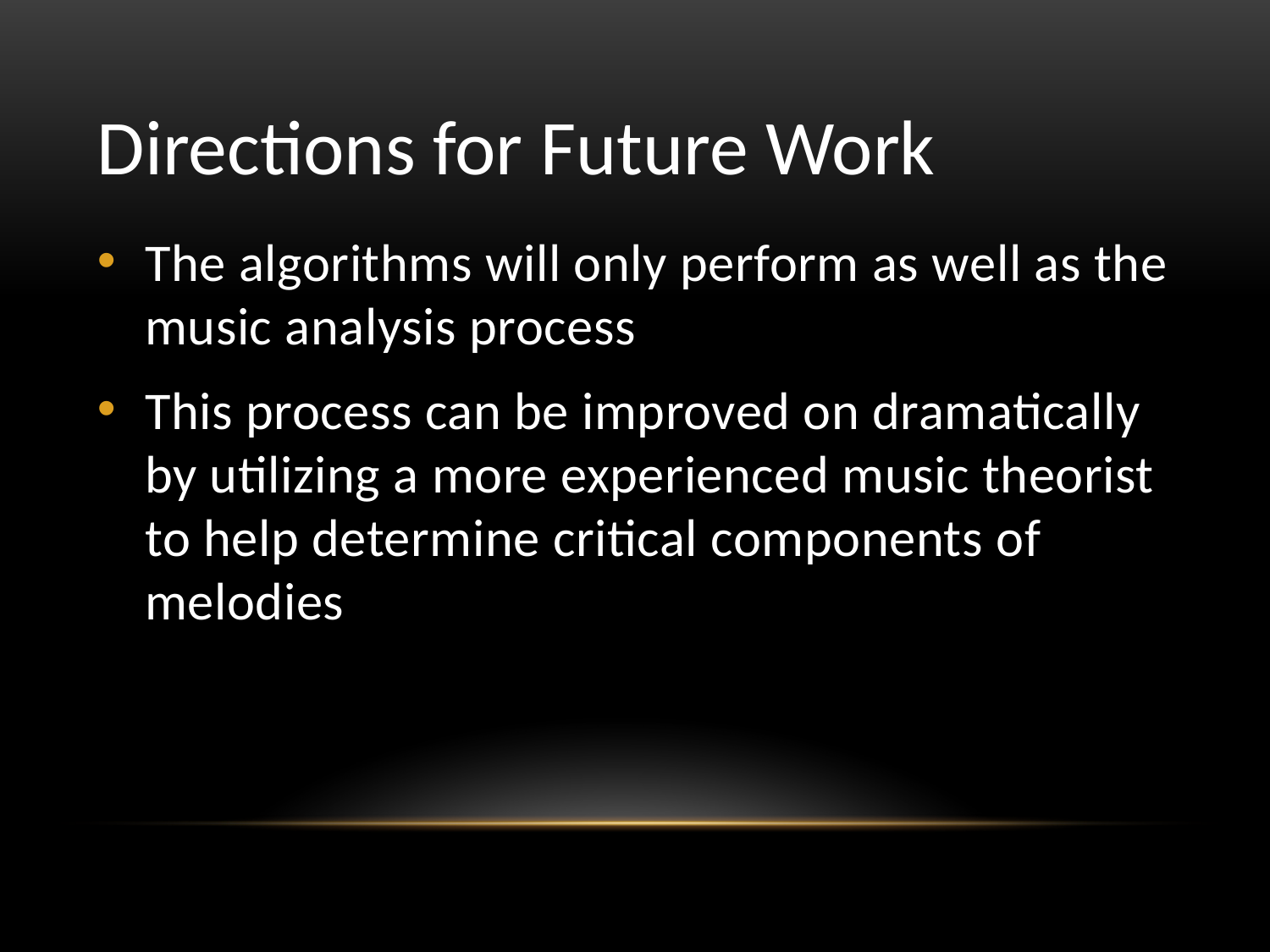

# Directions for Future Work
The algorithms will only perform as well as the music analysis process
This process can be improved on dramatically by utilizing a more experienced music theorist to help determine critical components of melodies